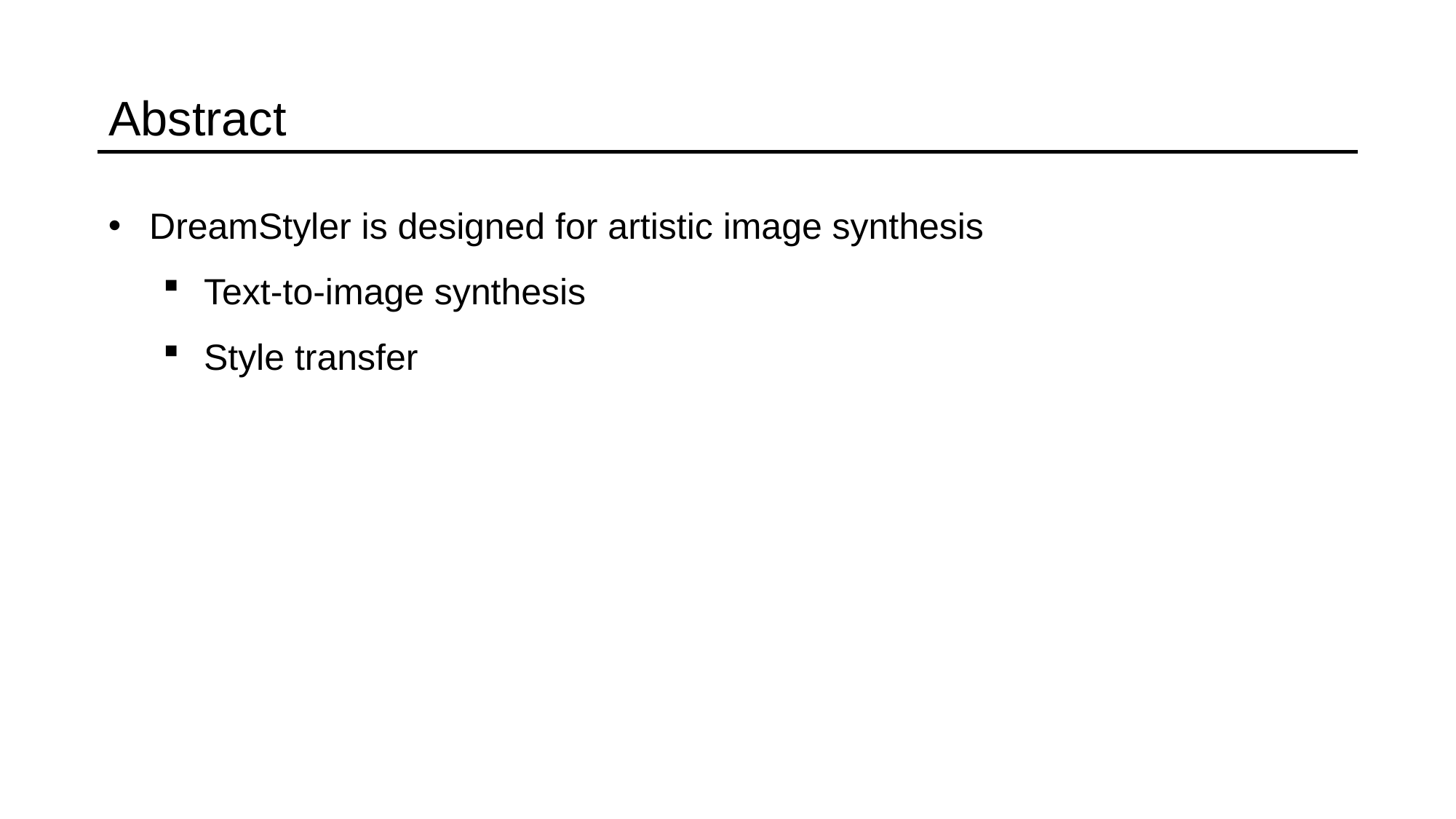

Abstract
DreamStyler is designed for artistic image synthesis
Text-to-image synthesis
Style transfer